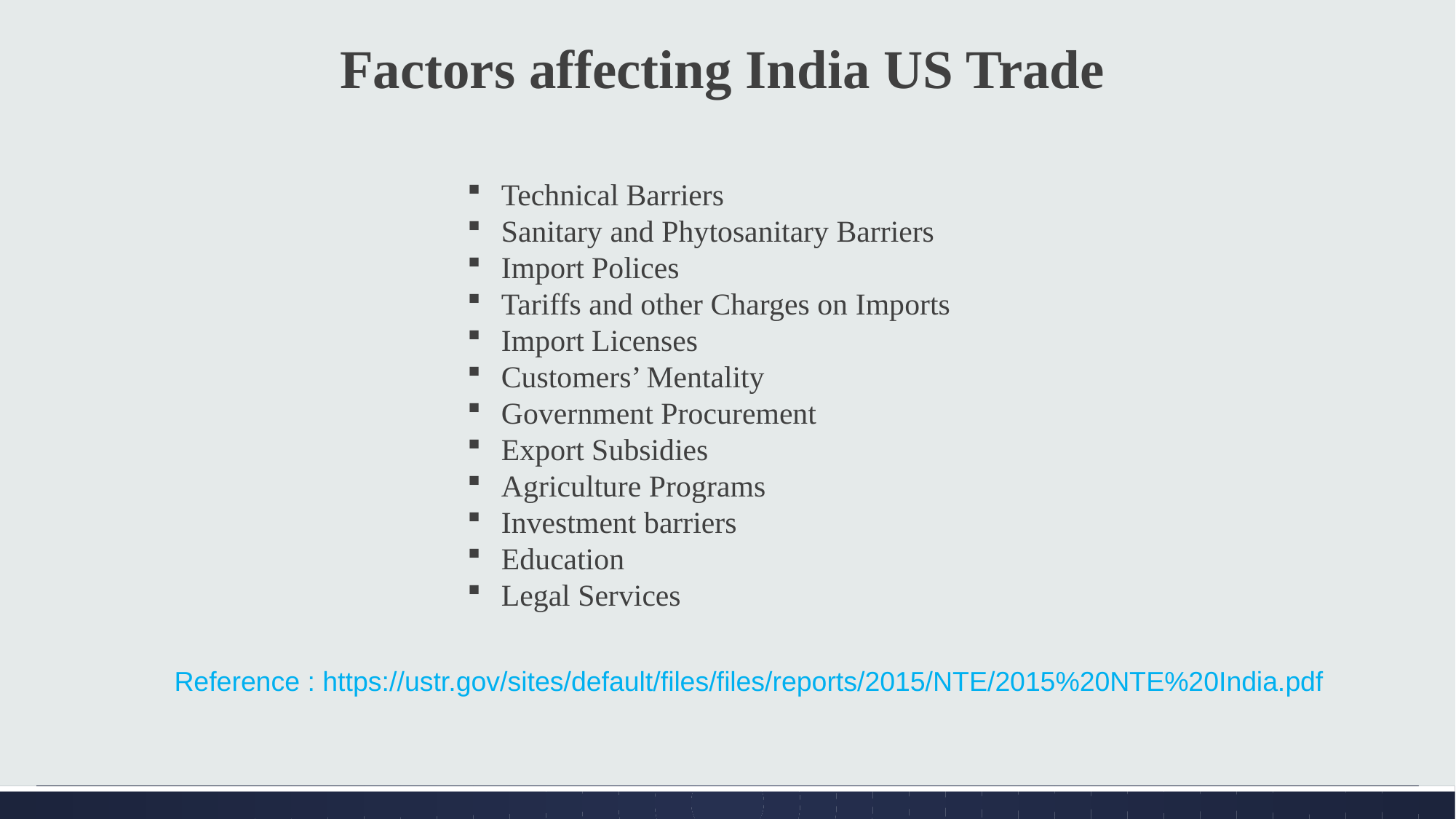

Factors affecting India US Trade
Technical Barriers
Sanitary and Phytosanitary Barriers
Import Polices
Tariffs and other Charges on Imports
Import Licenses
Customers’ Mentality
Government Procurement
Export Subsidies
Agriculture Programs
Investment barriers
Education
Legal Services

Reference : https://ustr.gov/sites/default/files/files/reports/2015/NTE/2015%20NTE%20India.pdf